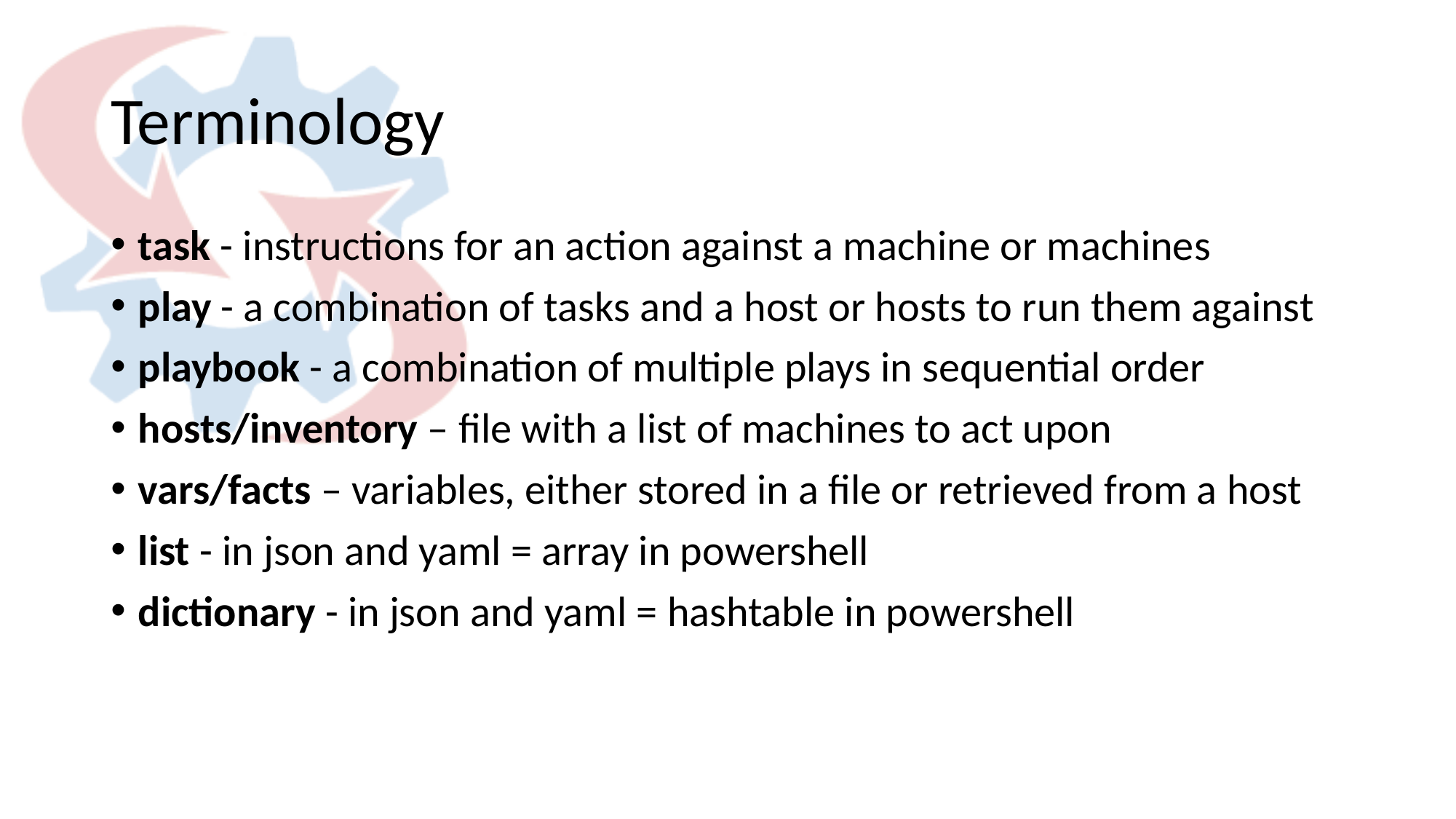

# Terminology
task - instructions for an action against a machine or machines
play - a combination of tasks and a host or hosts to run them against
playbook - a combination of multiple plays in sequential order
hosts/inventory – file with a list of machines to act upon
vars/facts – variables, either stored in a file or retrieved from a host
list - in json and yaml = array in powershell
dictionary - in json and yaml = hashtable in powershell